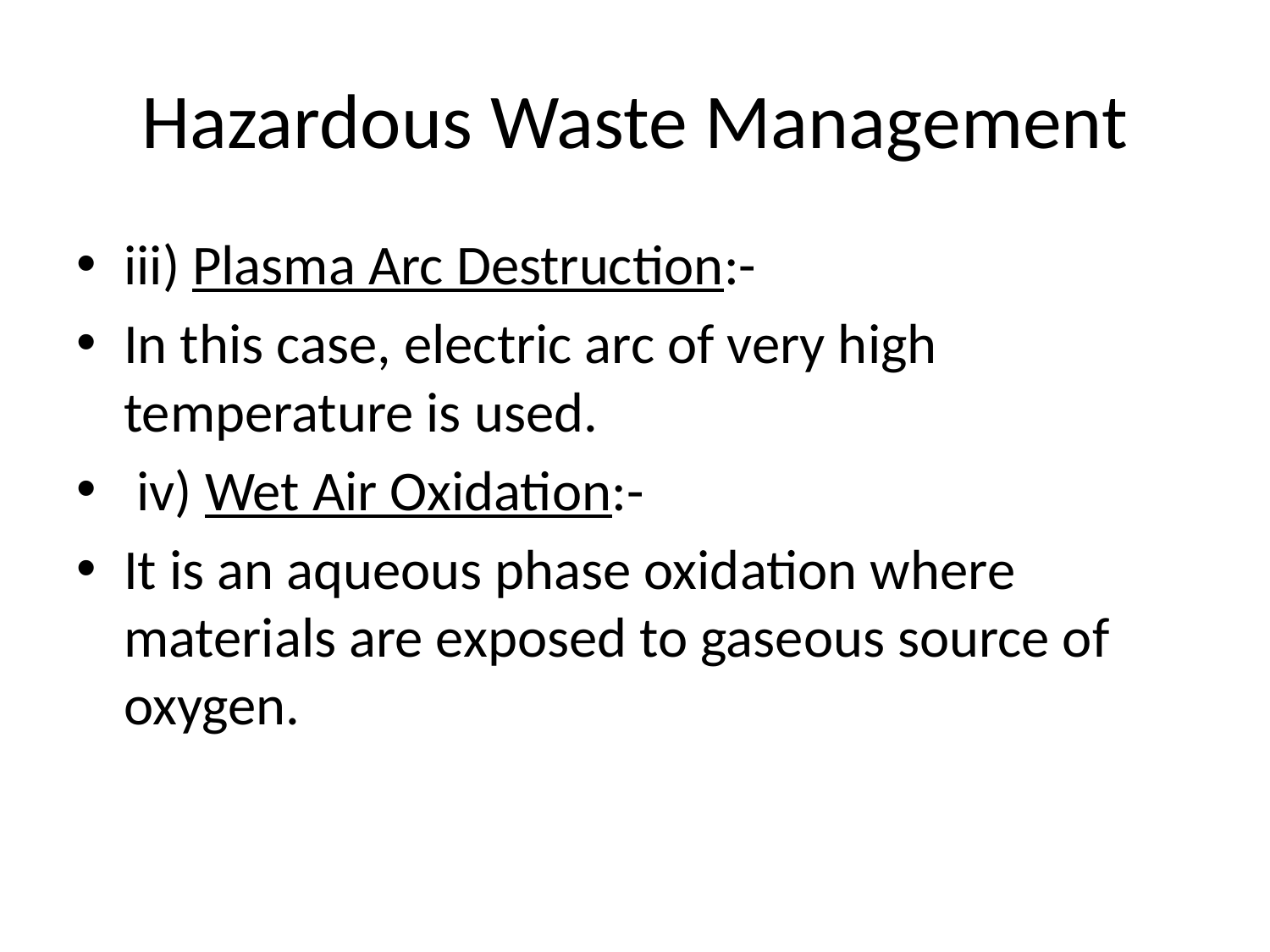

# Hazardous Waste Management
iii) Plasma Arc Destruction:-
In this case, electric arc of very high  temperature is used.
 iv) Wet Air Oxidation:-
It is an aqueous phase oxidation where materials are exposed to gaseous source of oxygen.